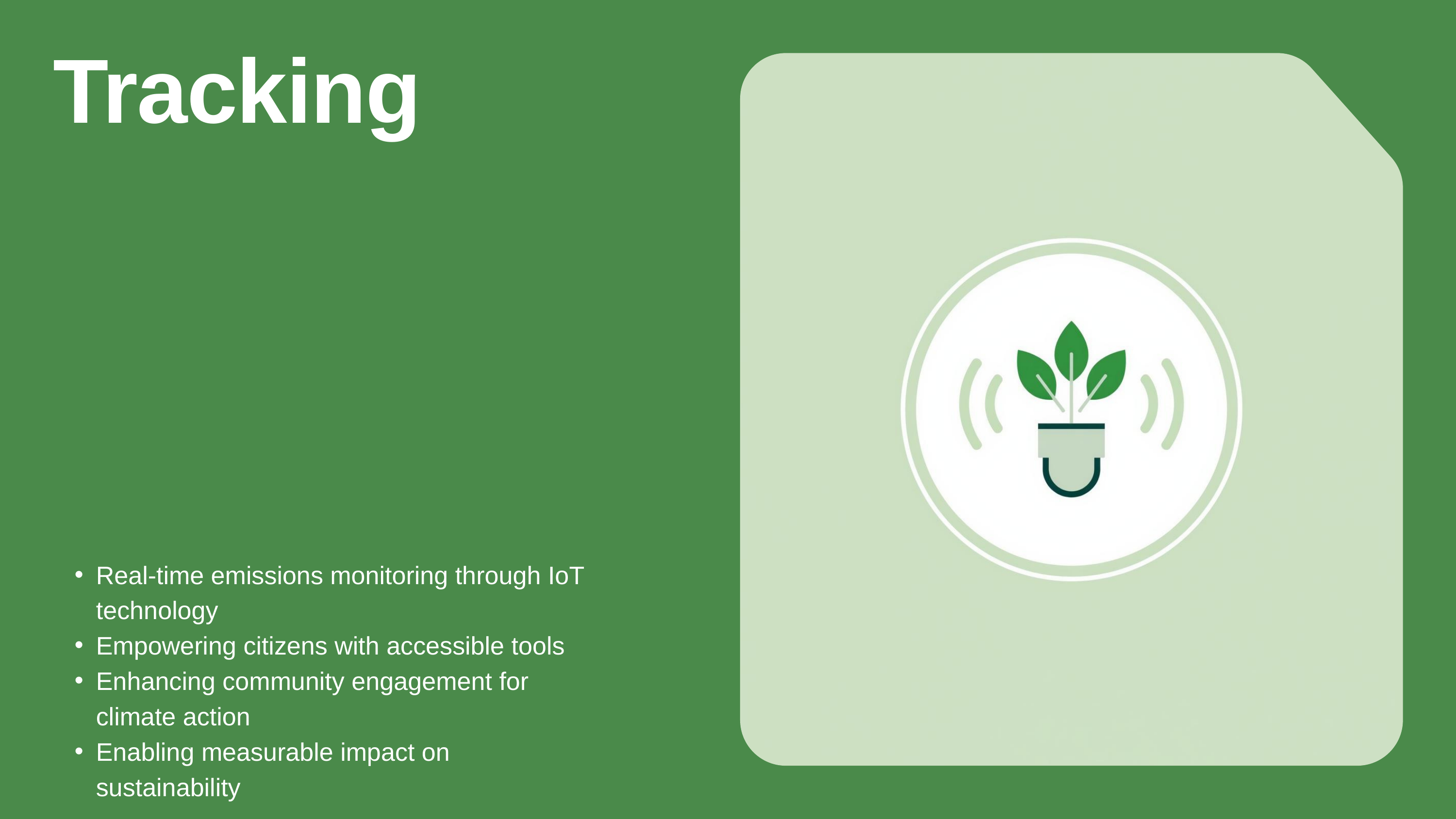

Tracking
Real-time emissions monitoring through IoT technology
Empowering citizens with accessible tools
Enhancing community engagement for climate action
Enabling measurable impact on sustainability